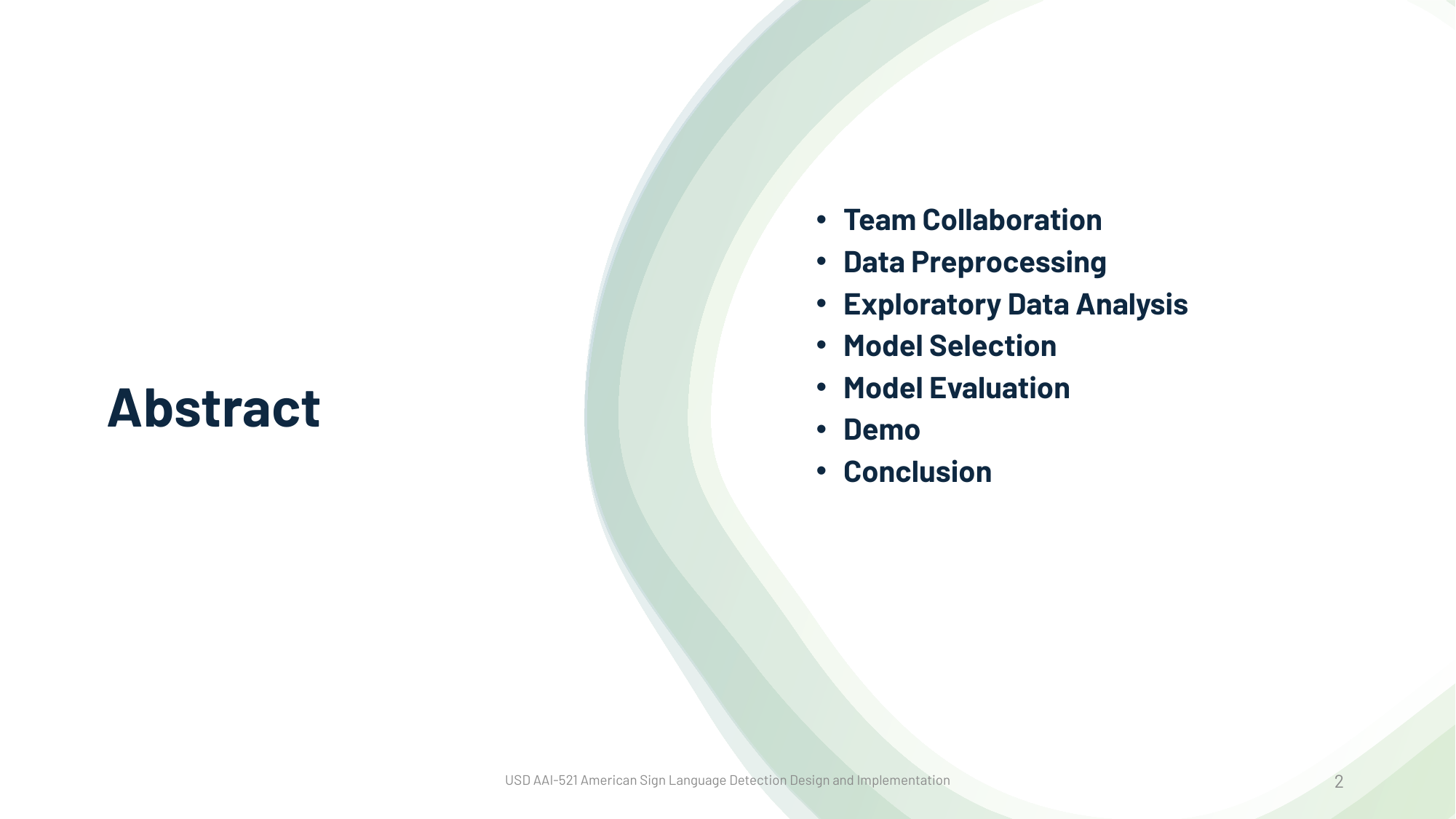

Team Collaboration
Data Preprocessing
Exploratory Data Analysis
Model Selection
Model Evaluation
Demo
Conclusion

Abstract
USD AAI-521 American Sign Language Detection Design and Implementation
2